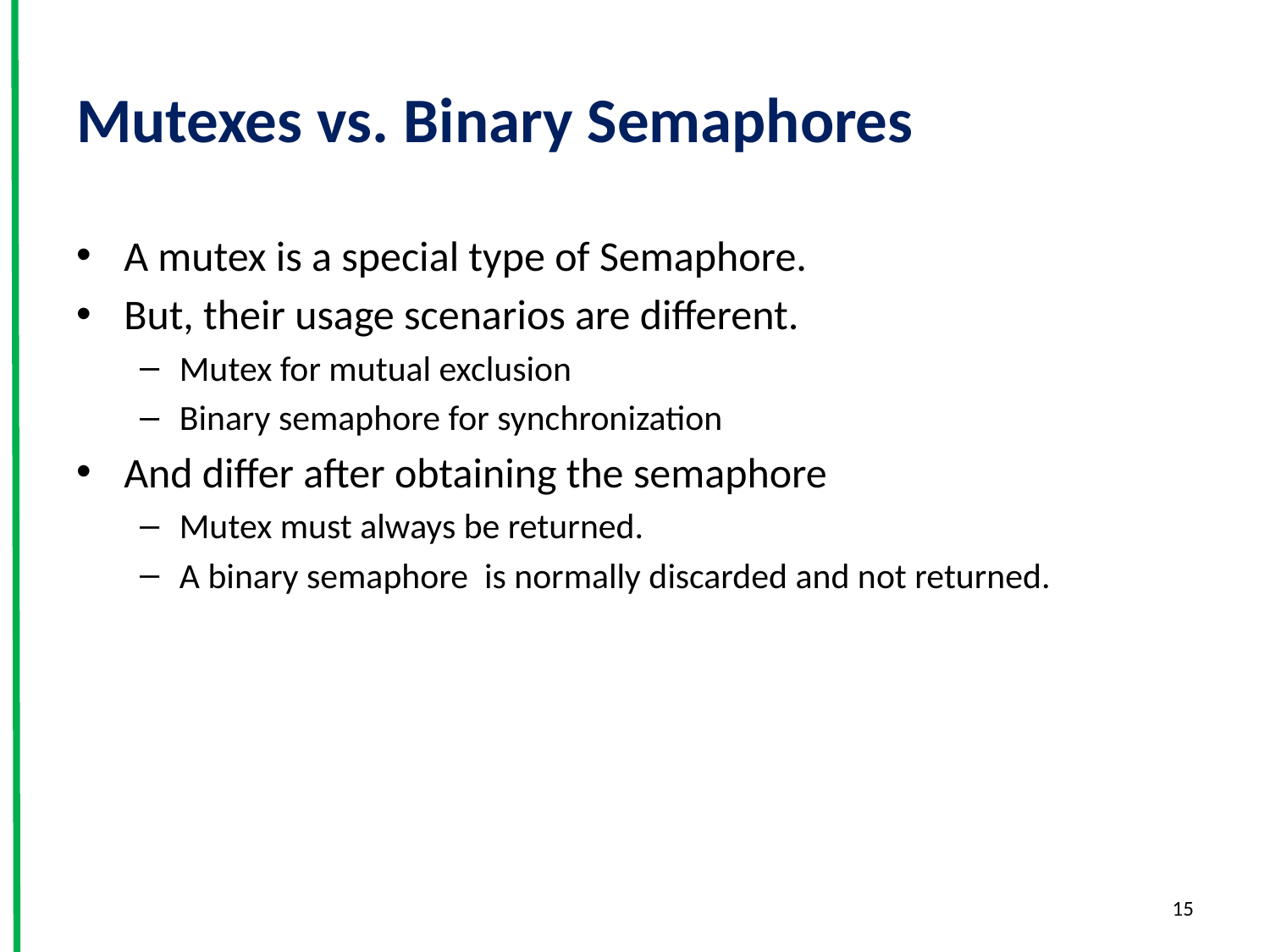

# Mutexes vs. Binary Semaphores
A mutex is a special type of Semaphore.
But, their usage scenarios are different.
Mutex for mutual exclusion
Binary semaphore for synchronization
And differ after obtaining the semaphore
Mutex must always be returned.
A binary semaphore  is normally discarded and not returned.
15